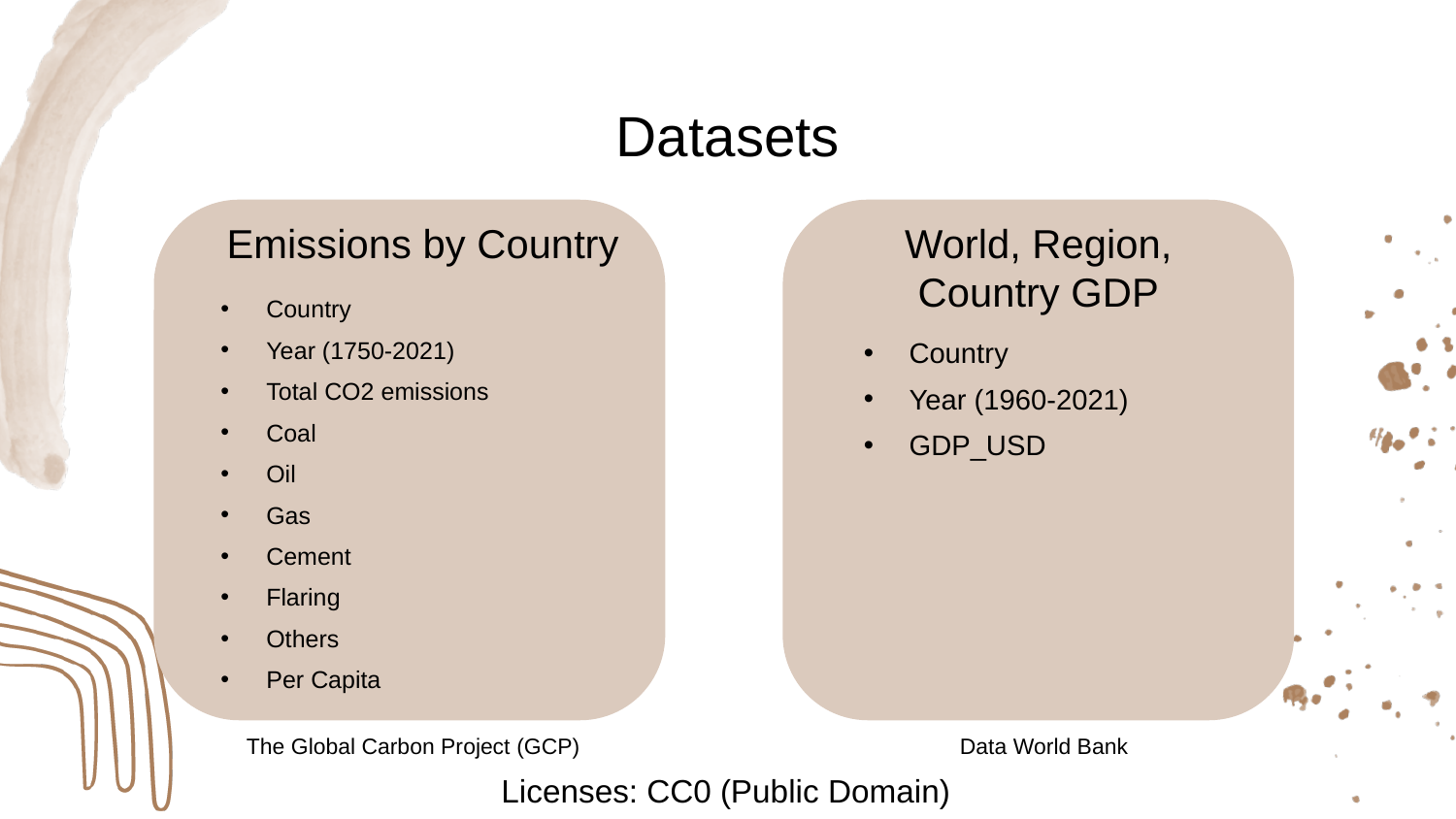

# Datasets

Emissions by Country
World, Region, Country GDP
Country
Year (1750-2021)
Total CO2 emissions
Coal
Oil
Gas
Cement
Flaring
Others
Per Capita
Country
Year (1960-2021)
GDP_USD

The Global Carbon Project (GCP)
Data World Bank
Licenses: CC0 (Public Domain)